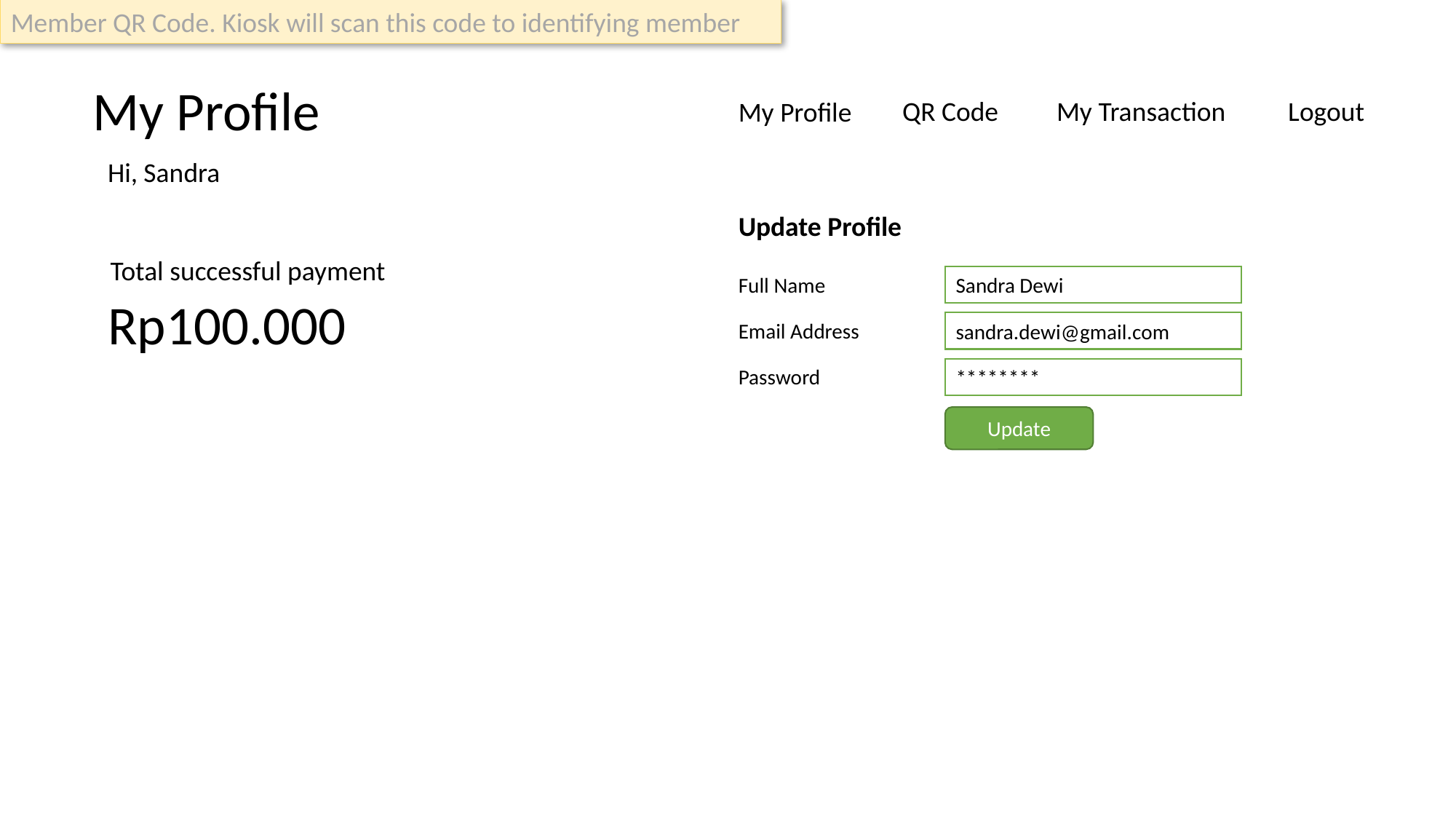

Member QR Code. Kiosk will scan this code to identifying member
My Profile
QR Code
My Transaction
Logout
My Profile
Hi, Sandra
Update Profile
Total successful payment
Sandra Dewi
Full Name
Rp100.000
Email Address
sandra.dewi@gmail.com
Password
********
Update